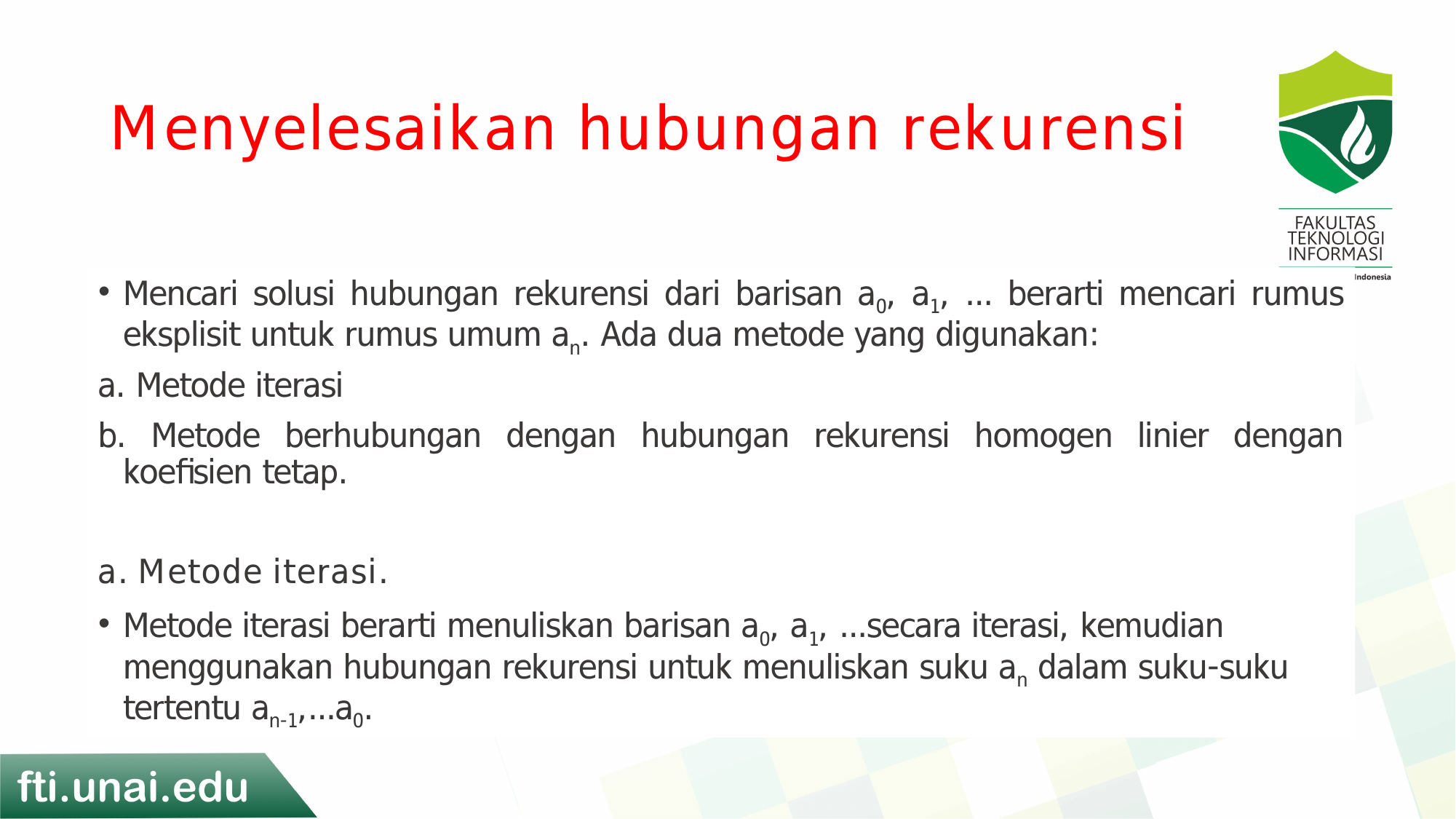

# Menyelesaikan hubungan rekurensi
Mencari solusi hubungan rekurensi dari barisan a0, a1, … berarti mencari rumus eksplisit untuk rumus umum an. Ada dua metode yang digunakan:
a. Metode iterasi
b. Metode berhubungan dengan hubungan rekurensi homogen linier dengan koefisien tetap.

a. Metode iterasi.
Metode iterasi berarti menuliskan barisan a0, a1, …secara iterasi, kemudian menggunakan hubungan rekurensi untuk menuliskan suku an dalam suku-suku tertentu an-1,…a0.